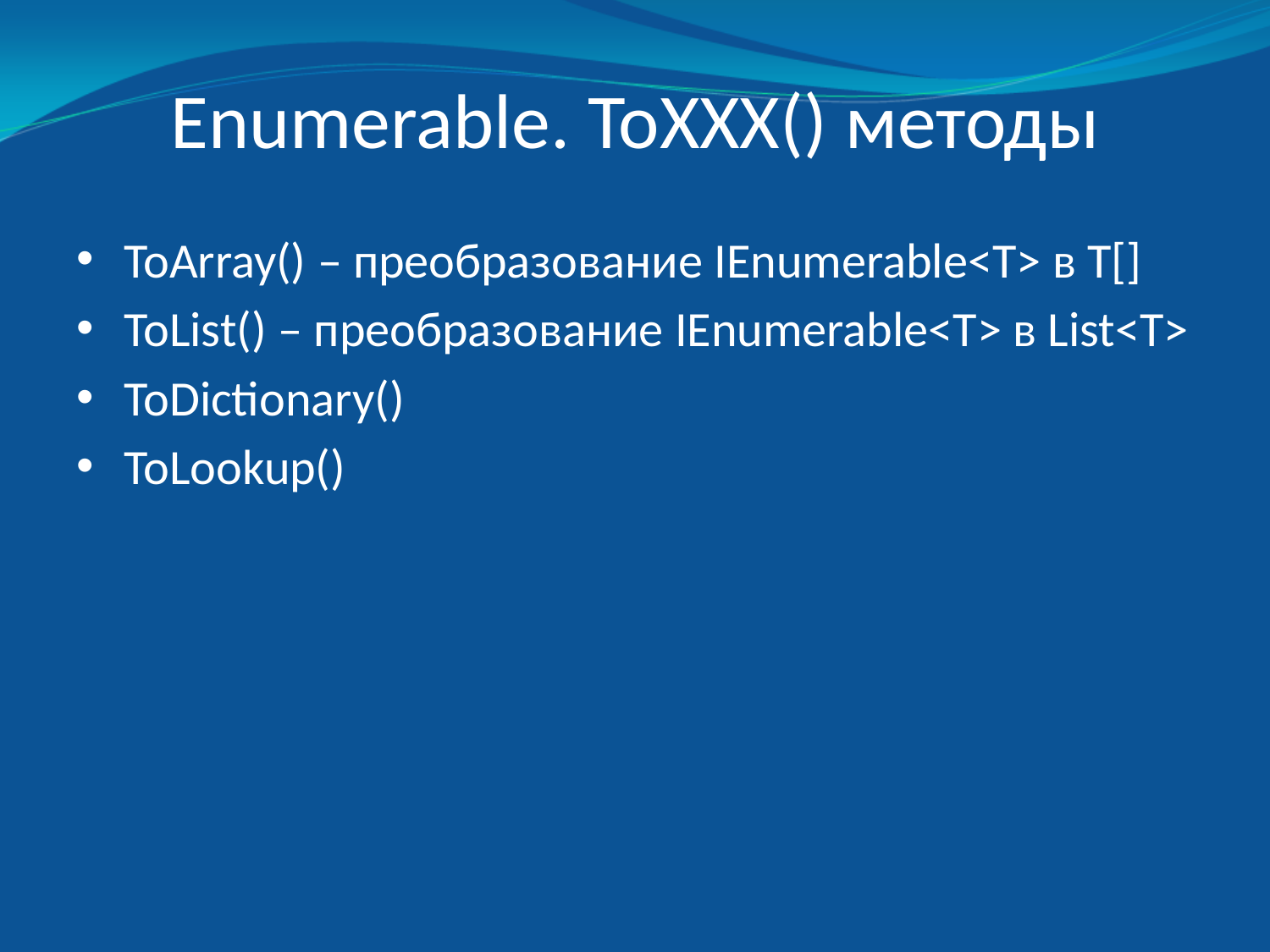

# Enumerable. ToXXX() методы
ToArray() – преобразование IEnumerable<T> в T[]
ToList() – преобразование IEnumerable<T> в List<T>
ToDictionary()
ToLookup()